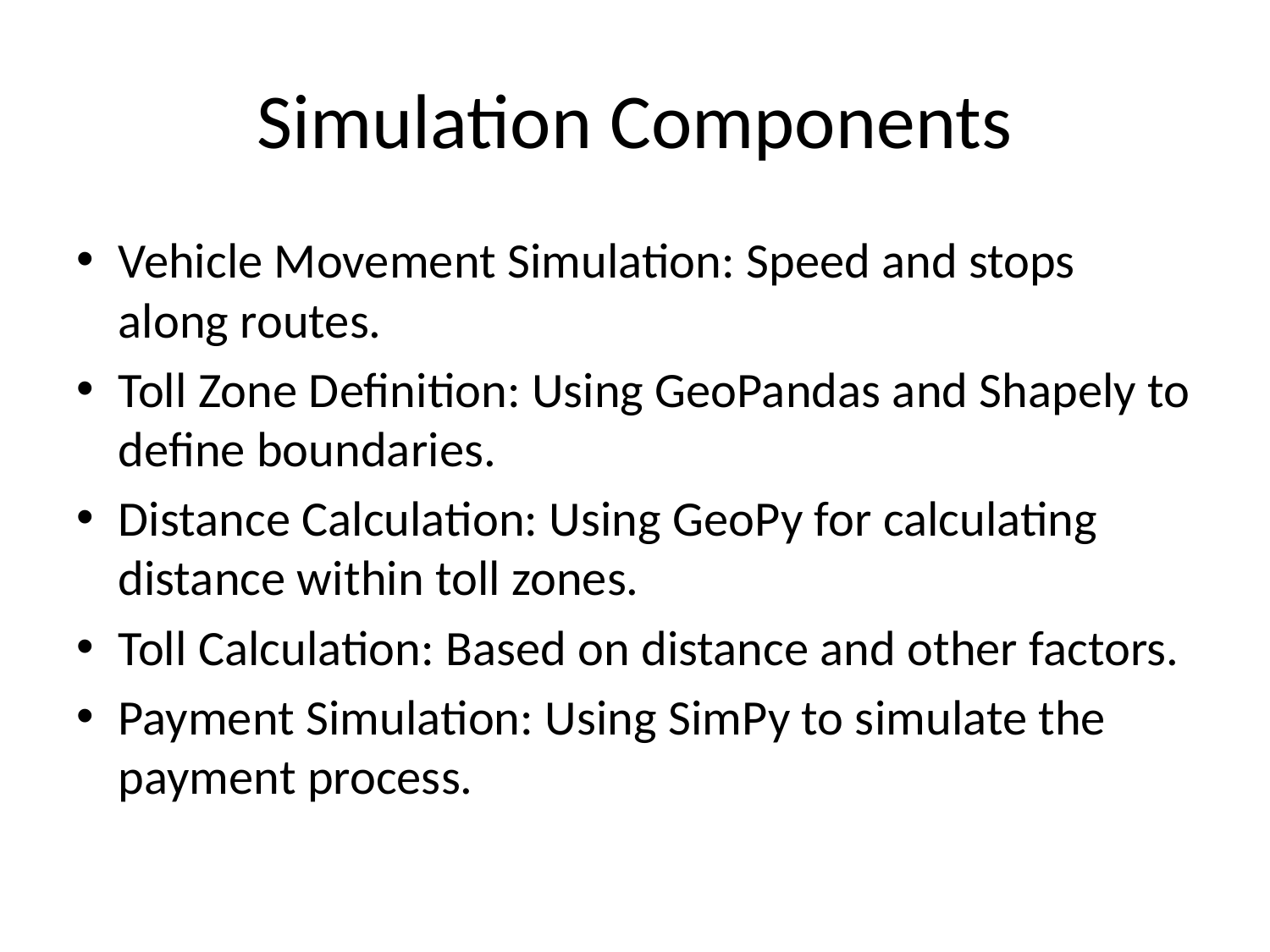

# Simulation Components
Vehicle Movement Simulation: Speed and stops along routes.
Toll Zone Definition: Using GeoPandas and Shapely to define boundaries.
Distance Calculation: Using GeoPy for calculating distance within toll zones.
Toll Calculation: Based on distance and other factors.
Payment Simulation: Using SimPy to simulate the payment process.